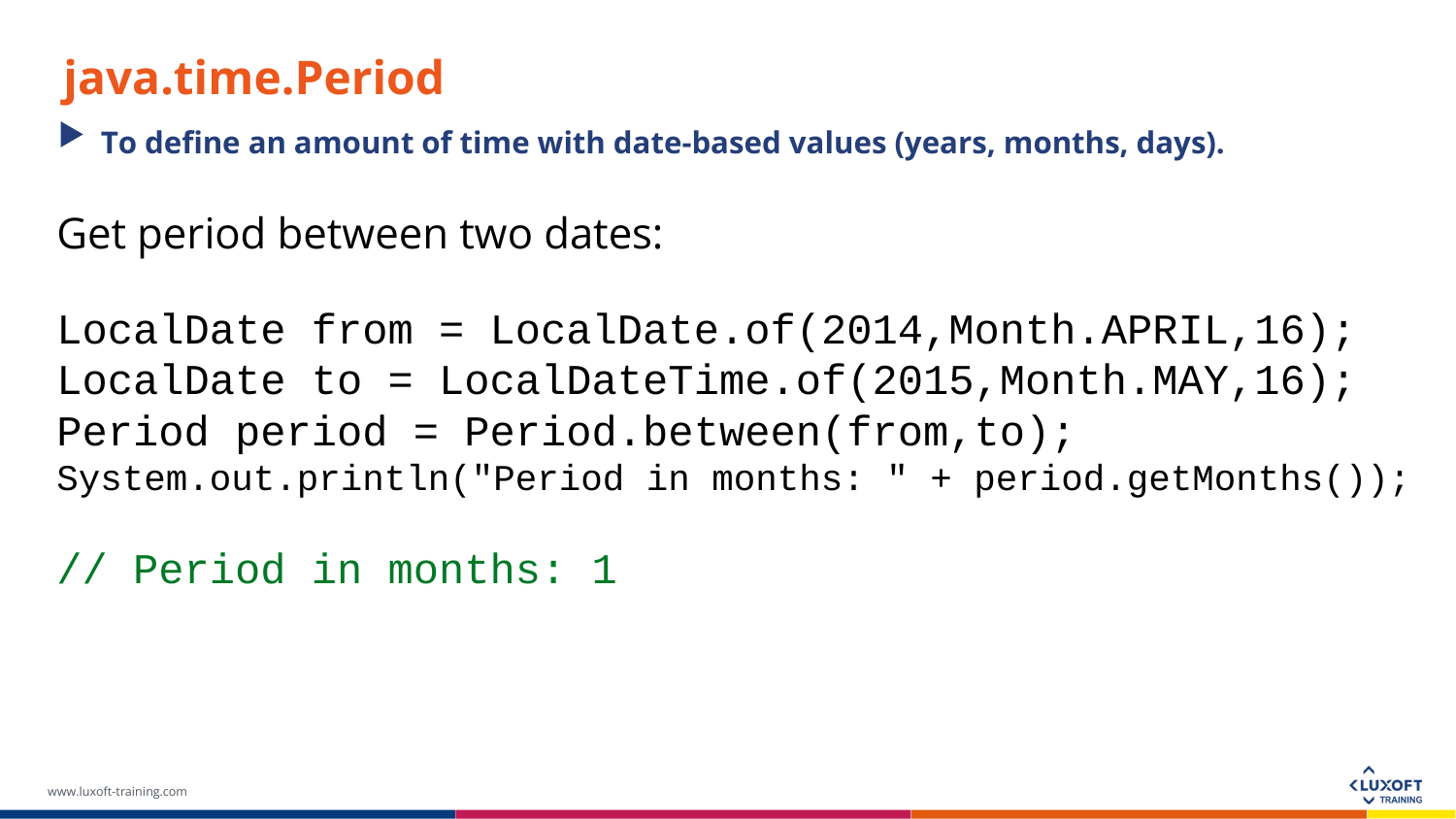

java.time.Period

To define an amount of time with date-based values (years, months, days).
Get period between two dates:

LocalDate from = LocalDate.of(2014,Month.APRIL,16);
LocalDate to = LocalDateTime.of(2015,Month.MAY,16);
Period period = Period.between(from,to);
System.out.println("Period in months: " + period.getMonths());

// Period in months: 1